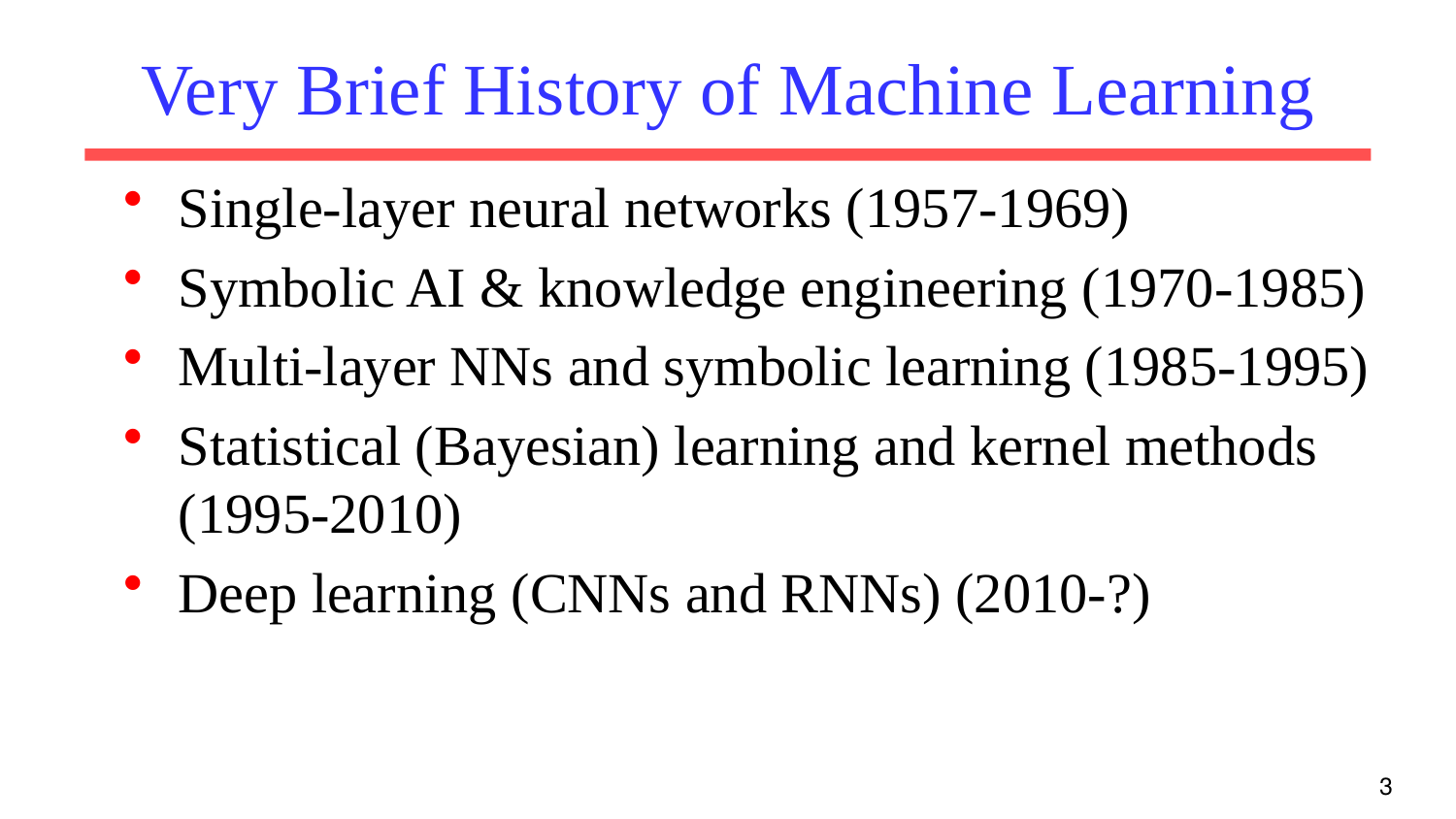

# Very Brief History of Machine Learning
Single-layer neural networks (1957-1969)
Symbolic AI & knowledge engineering (1970-1985)
Multi-layer NNs and symbolic learning (1985-1995)
Statistical (Bayesian) learning and kernel methods (1995-2010)
Deep learning (CNNs and RNNs) (2010-?)

3